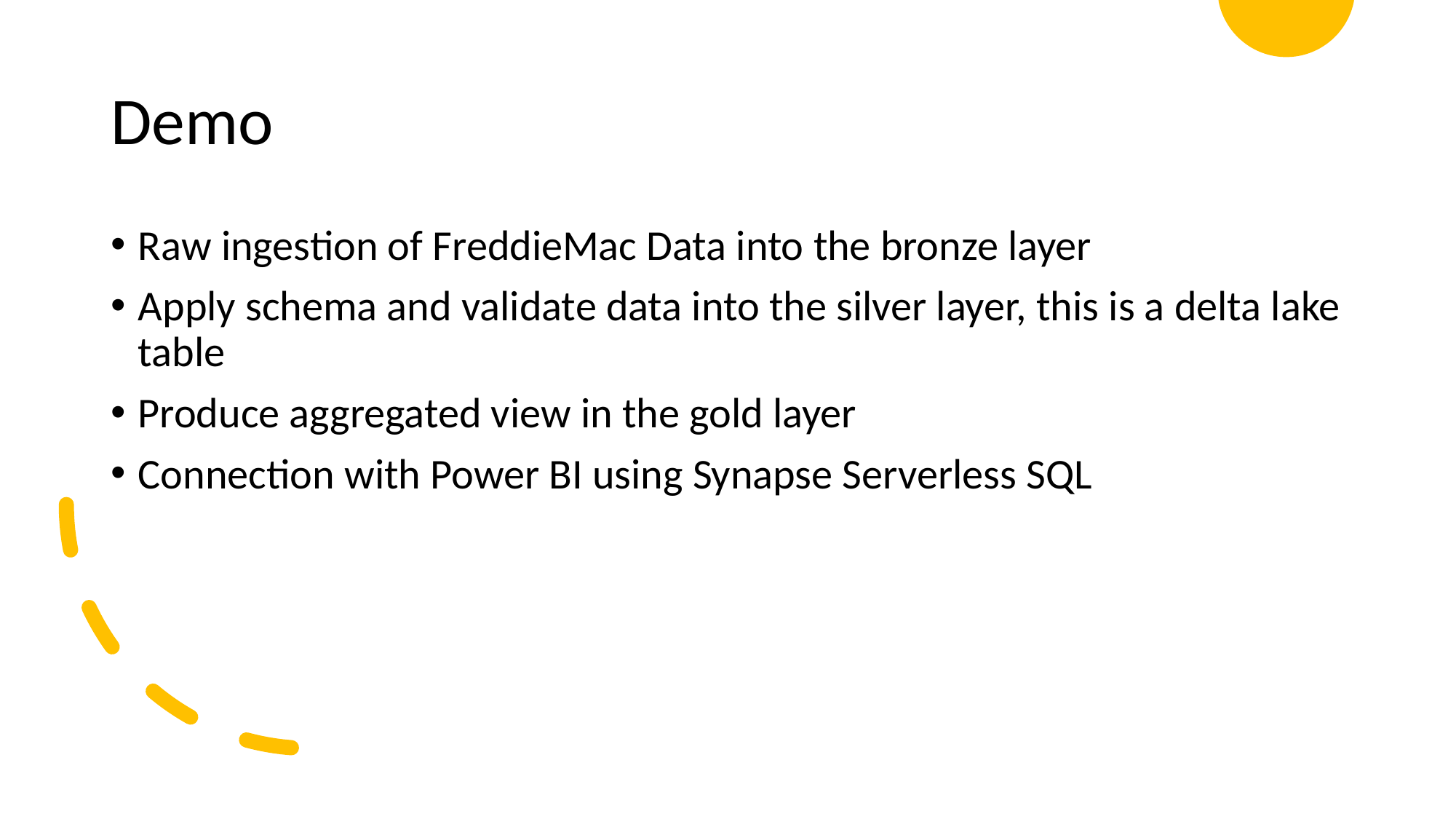

# Demo
Raw ingestion of FreddieMac Data into the bronze layer
Apply schema and validate data into the silver layer, this is a delta lake table
Produce aggregated view in the gold layer
Connection with Power BI using Synapse Serverless SQL